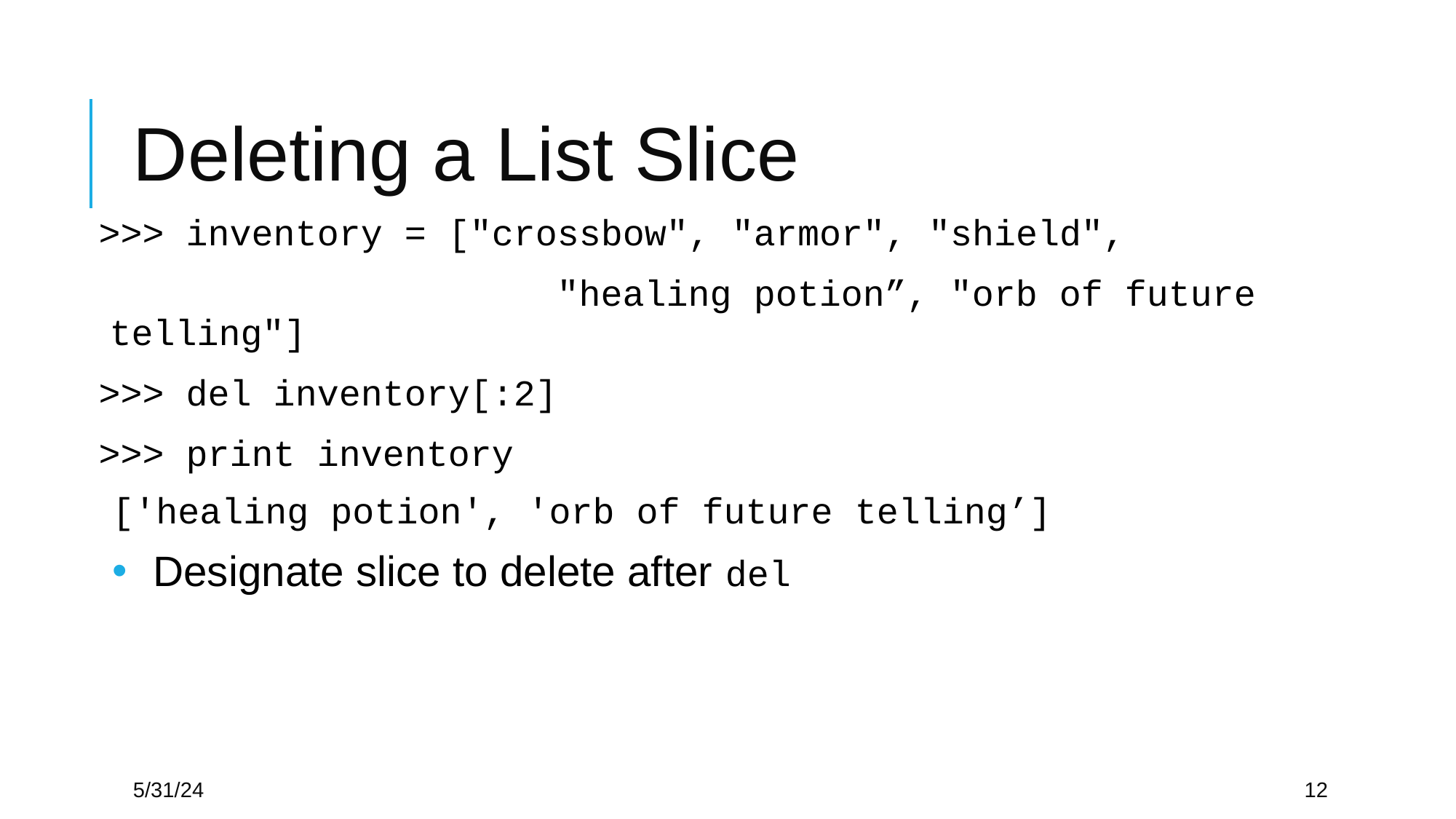

# Deleting a List Slice
>>> inventory = ["crossbow", "armor", "shield",
                                             "healing potion”, "orb of future telling"]
>>> del inventory[:2]
>>> print inventory
['healing potion', 'orb of future telling’]
Designate slice to delete after del
5/31/24
12